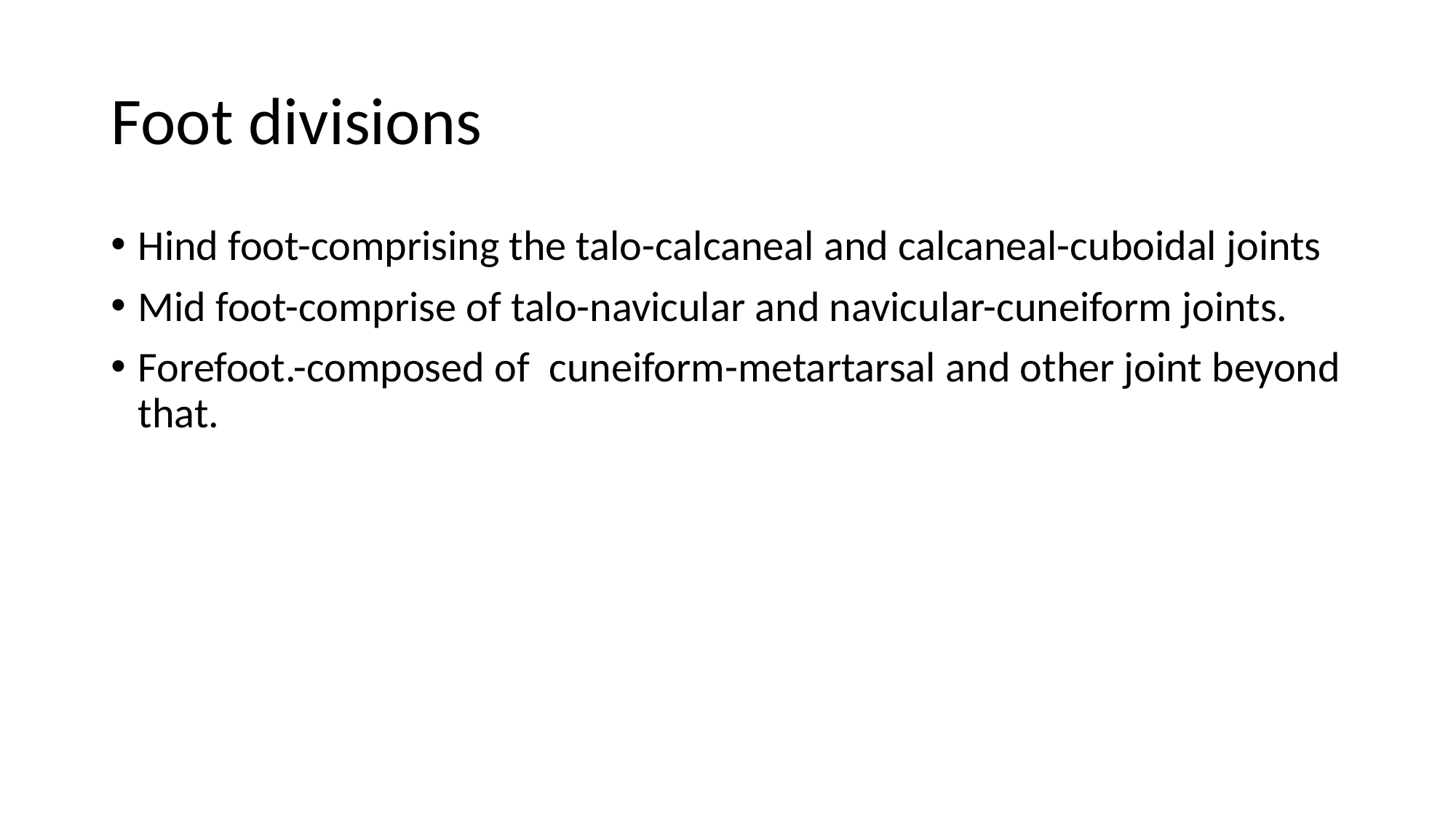

# Foot divisions
Hind foot-comprising the talo-calcaneal and calcaneal-cuboidal joints
Mid foot-comprise of talo-navicular and navicular-cuneiform joints.
Forefoot.-composed of  cuneiform-metartarsal and other joint beyond that.